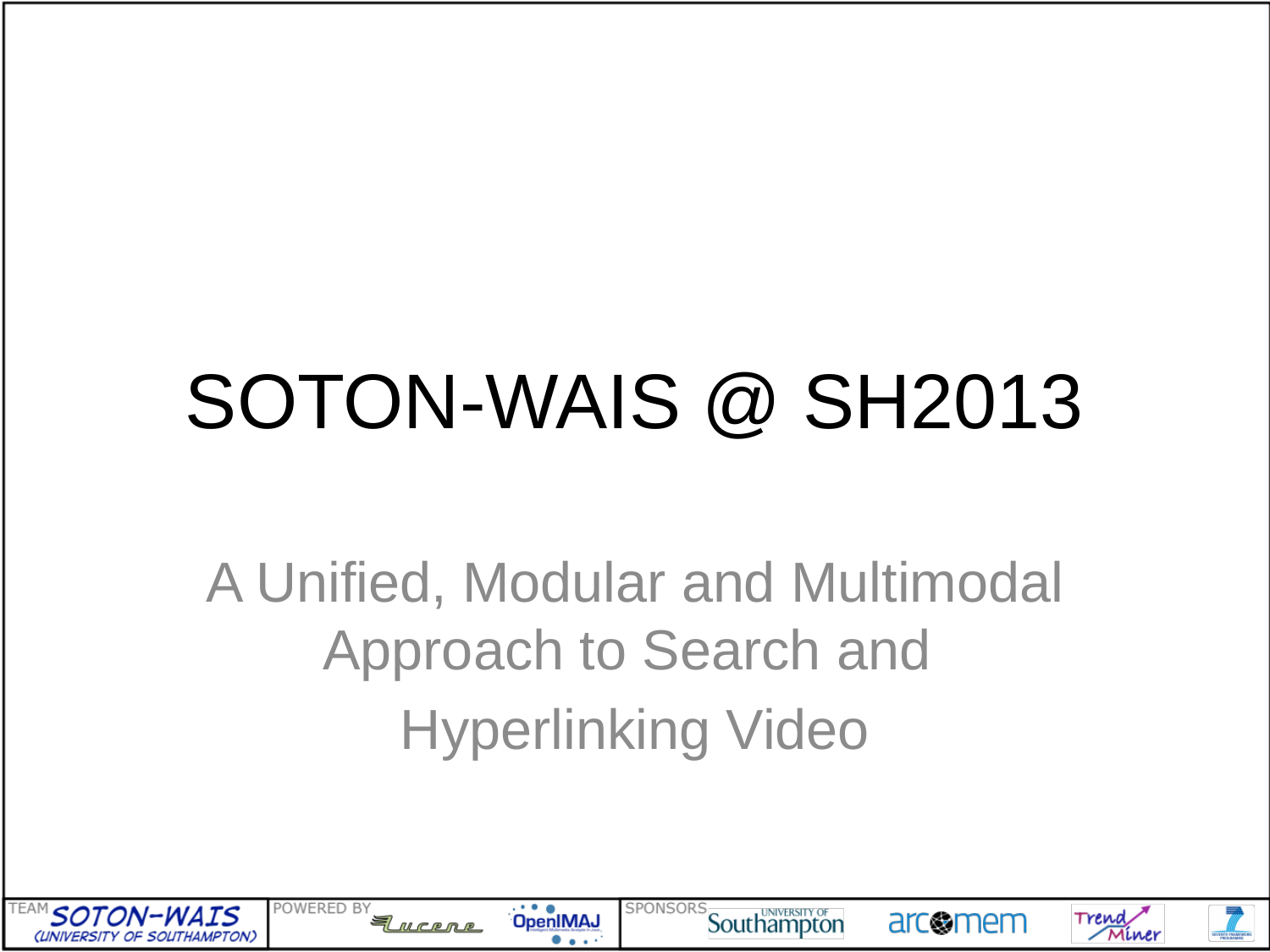

# SOTON-WAIS @ SH2013
A Unified, Modular and Multimodal Approach to Search and
Hyperlinking Video